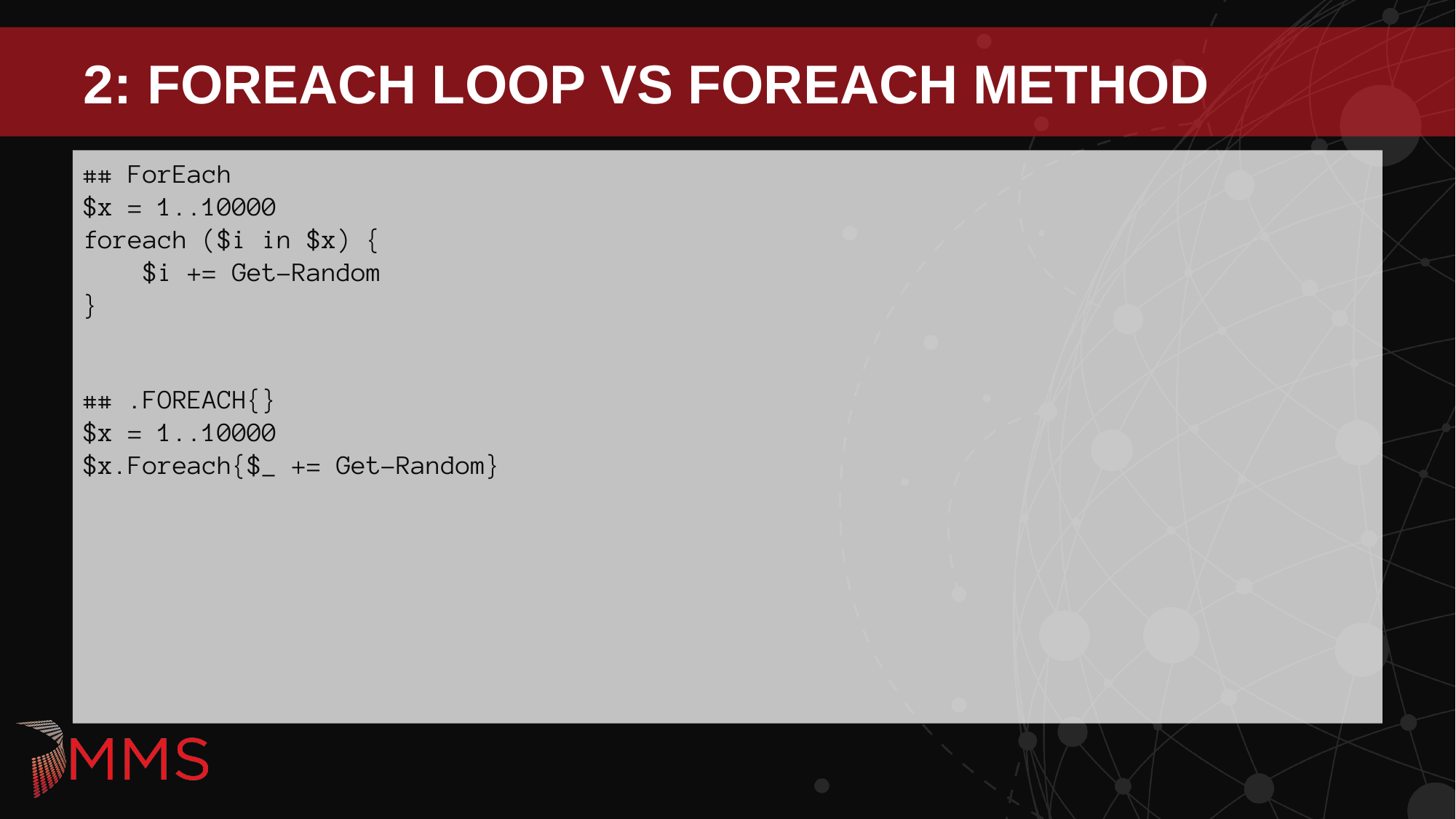

# 2: Foreach loop vs foreach method
## ForEach $x = 1..10000 foreach ($i in $x) { $i += Get-Random }

## .FOREACH{} $x = 1..10000 $x.Foreach{$_ += Get-Random}